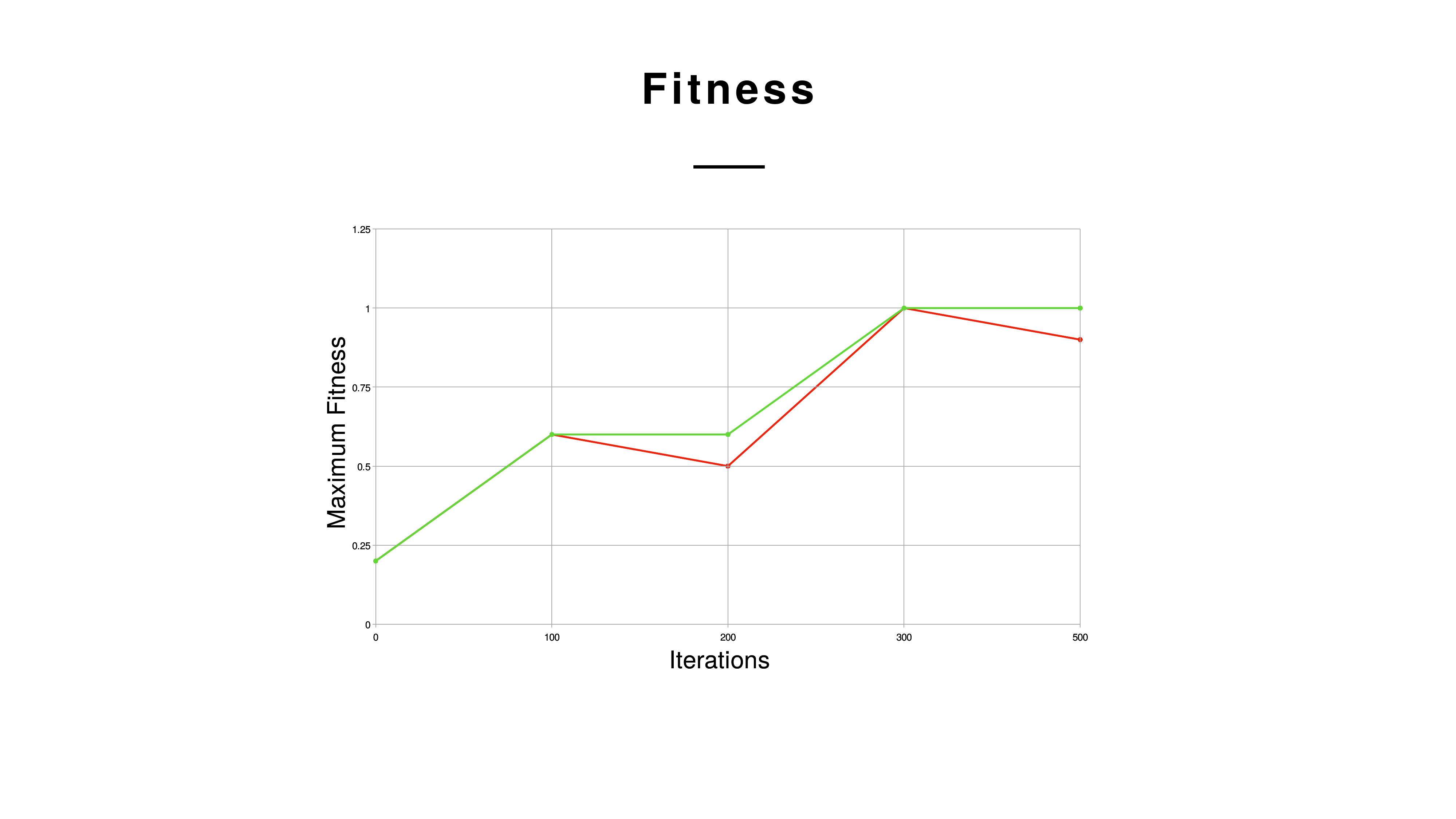

Fitness

### Chart

| Category | Fitness |
|---|---|
| 0 | 0.2 |
| 100 | 0.6 |
| 200 | 0.5 |
| 300 | 1.0 |
| 500 | 0.9 |

### Chart

| Category | Fitness |
|---|---|
| 0 | 0.2 |
| 100 | 0.6 |
| 200 | 0.6 |
| 300 | 1.0 |
| 500 | 1.0 |